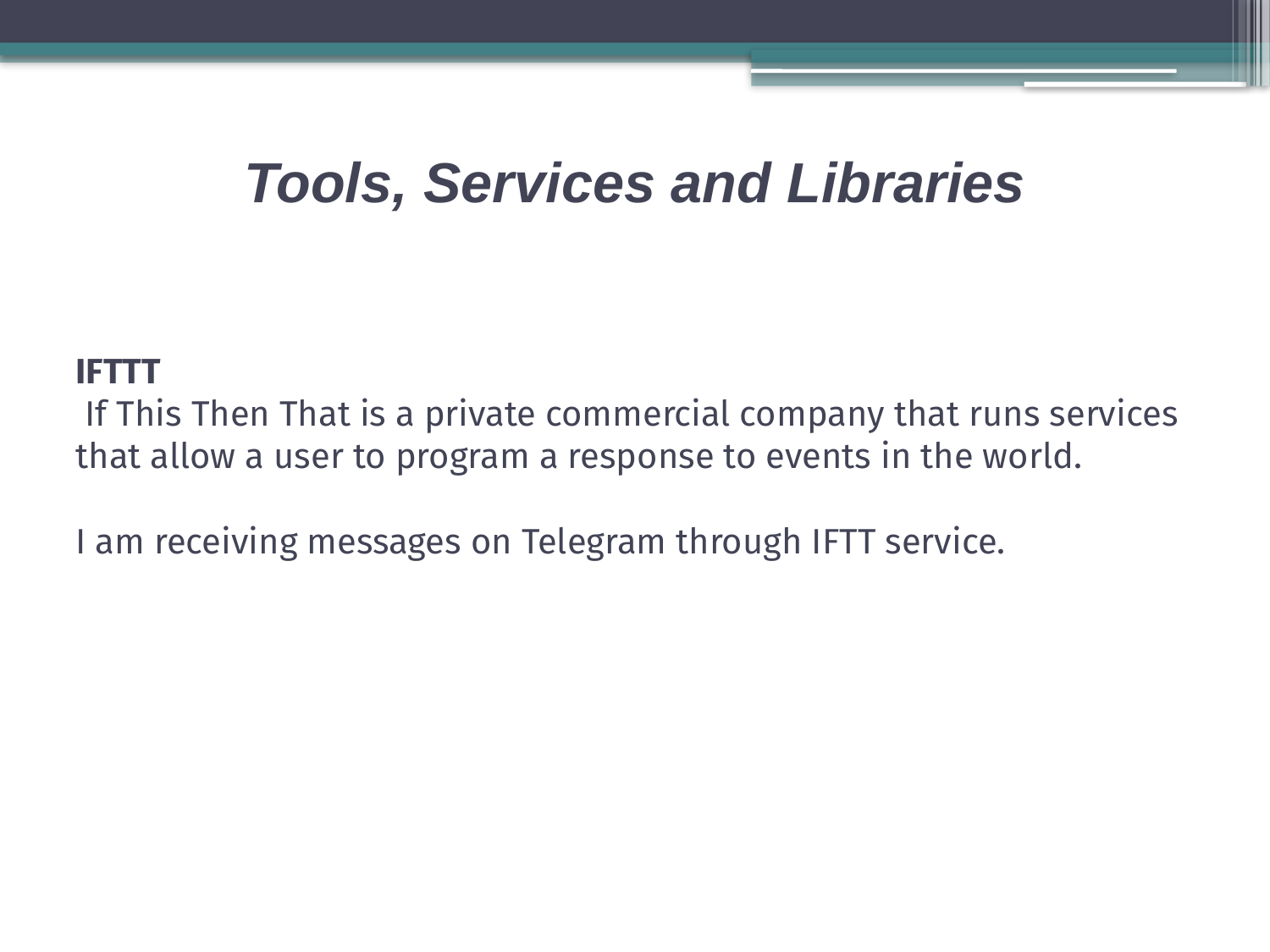

Tools, Services and Libraries
# IFTTT If This Then That is a private commercial company that runs services that allow a user to program a response to events in the world. I am receiving messages on Telegram through IFTT service.